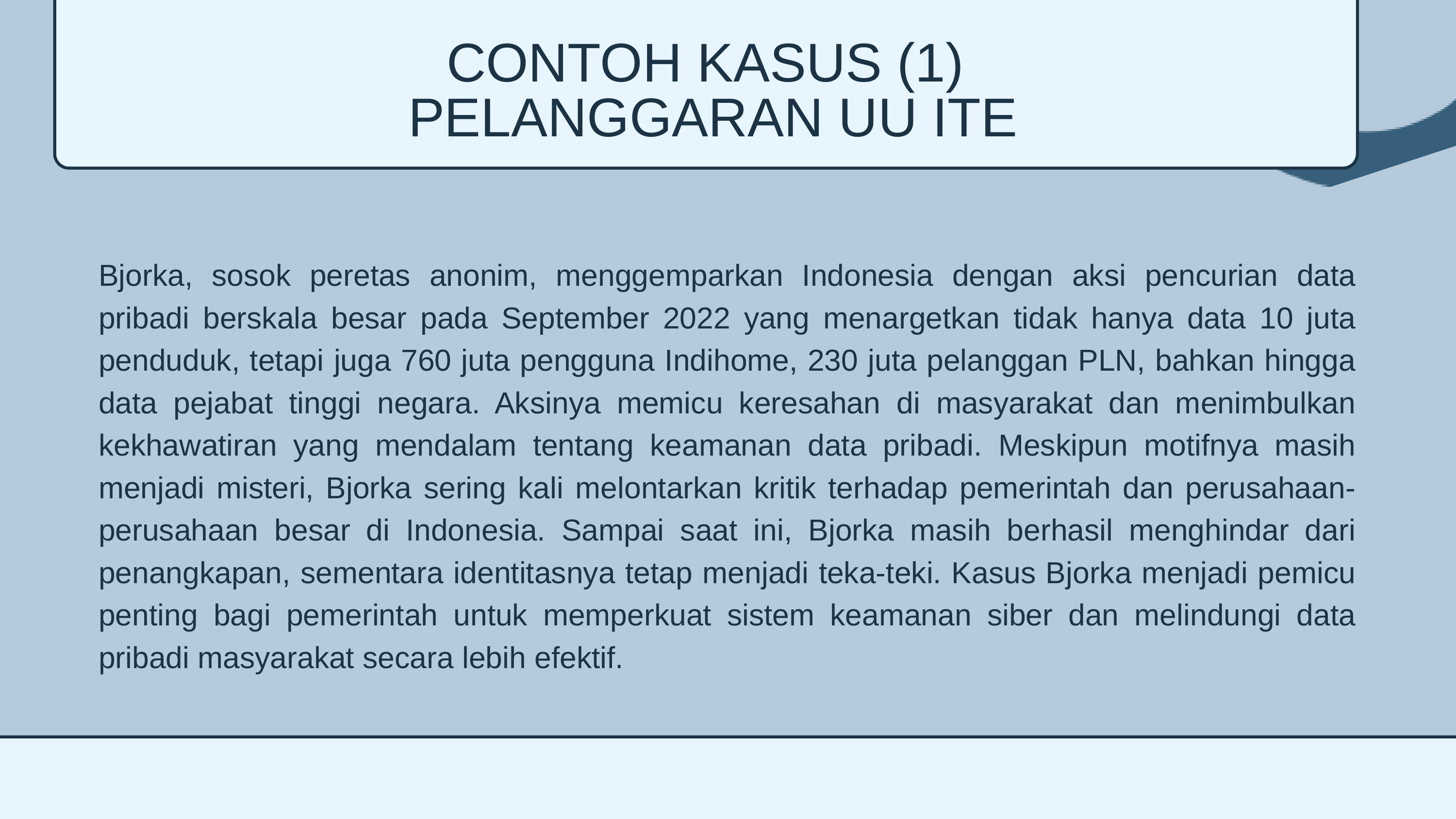

CONTOH KASUS (1)
PELANGGARAN UU ITE
Bjorka, sosok peretas anonim, menggemparkan Indonesia dengan aksi pencurian data pribadi berskala besar pada September 2022 yang menargetkan tidak hanya data 10 juta penduduk, tetapi juga 760 juta pengguna Indihome, 230 juta pelanggan PLN, bahkan hingga data pejabat tinggi negara. Aksinya memicu keresahan di masyarakat dan menimbulkan kekhawatiran yang mendalam tentang keamanan data pribadi. Meskipun motifnya masih menjadi misteri, Bjorka sering kali melontarkan kritik terhadap pemerintah dan perusahaan-perusahaan besar di Indonesia. Sampai saat ini, Bjorka masih berhasil menghindar dari penangkapan, sementara identitasnya tetap menjadi teka-teki. Kasus Bjorka menjadi pemicu penting bagi pemerintah untuk memperkuat sistem keamanan siber dan melindungi data pribadi masyarakat secara lebih efektif.